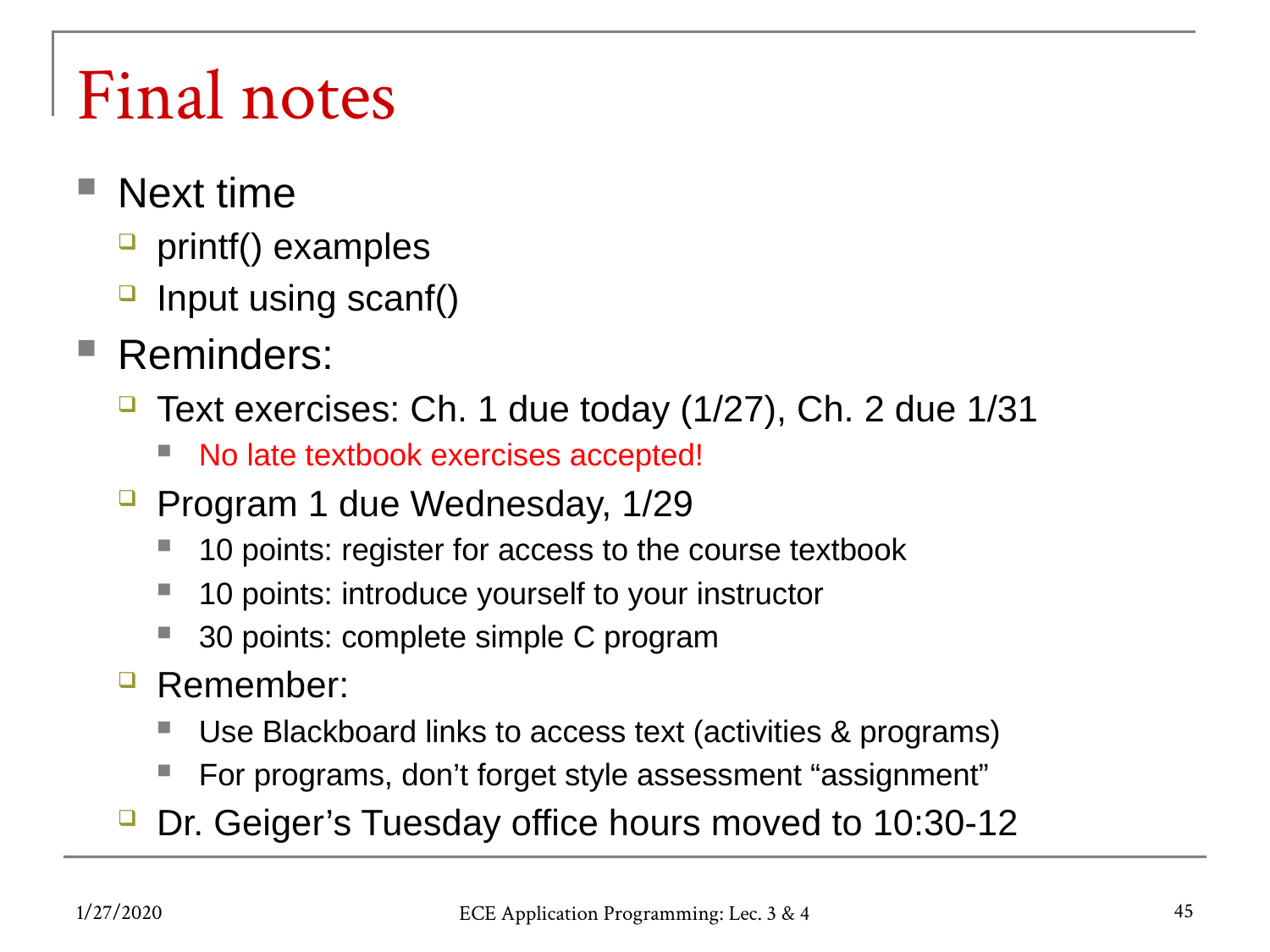

# Final notes
Next time
printf() examples
Input using scanf()
Reminders:
Text exercises: Ch. 1 due today (1/27), Ch. 2 due 1/31
No late textbook exercises accepted!
Program 1 due Wednesday, 1/29
10 points: register for access to the course textbook
10 points: introduce yourself to your instructor
30 points: complete simple C program
Remember:
Use Blackboard links to access text (activities & programs)
For programs, don’t forget style assessment “assignment”
Dr. Geiger’s Tuesday office hours moved to 10:30-12

1/27/2020
45
ECE Application Programming: Lec. 3 & 4